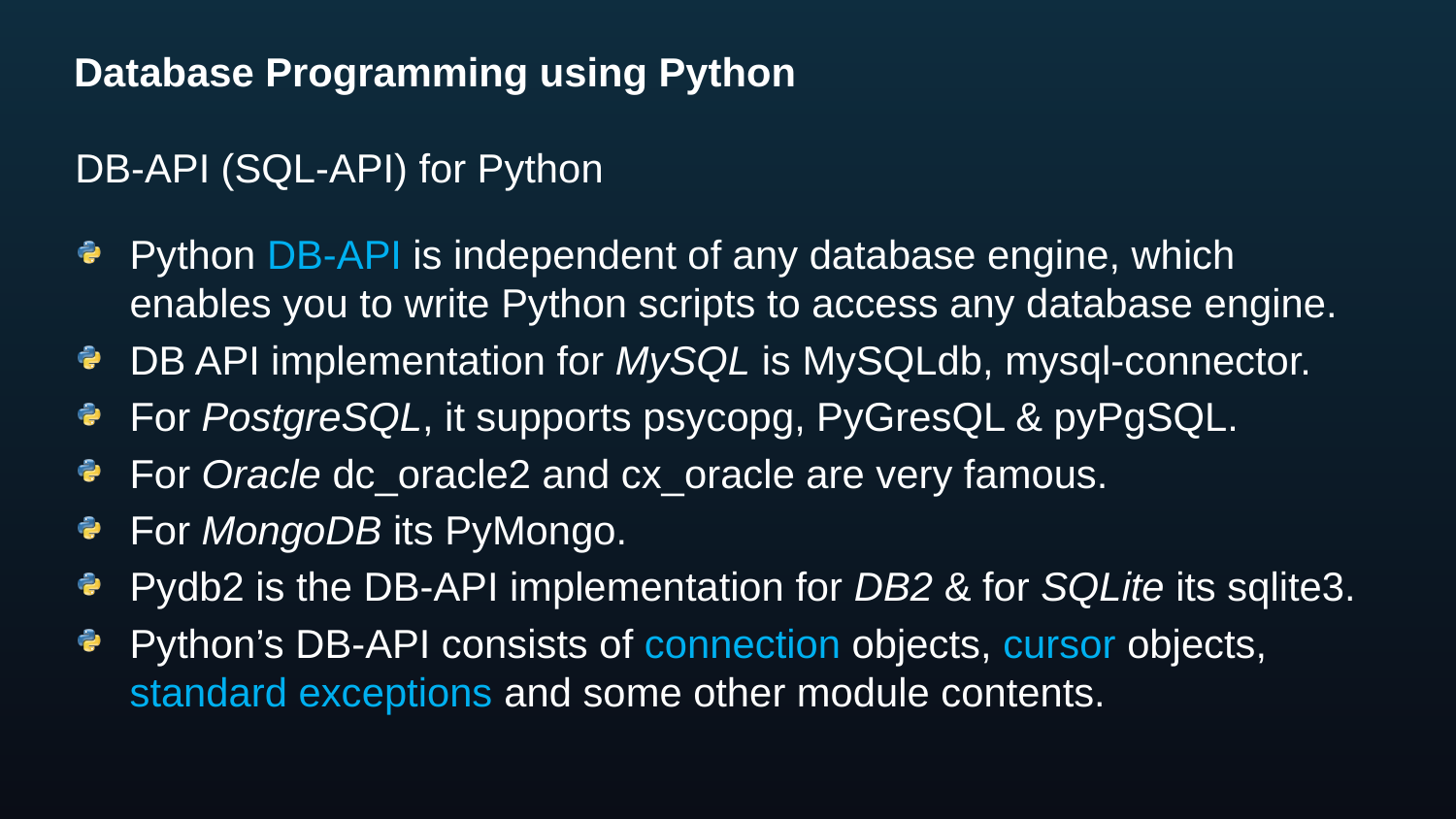

# Database Programming using Python
DB-API (SQL-API) for Python

Python DB-API is independent of any database engine, which enables you to write Python scripts to access any database engine.
DB API implementation for MySQL is MySQLdb, mysql-connector.
For PostgreSQL, it supports psycopg, PyGresQL & pyPgSQL.
For Oracle dc_oracle2 and cx_oracle are very famous.
For MongoDB its PyMongo.
Pydb2 is the DB-API implementation for DB2 & for SQLite its sqlite3.
Python’s DB-API consists of connection objects, cursor objects, standard exceptions and some other module contents.